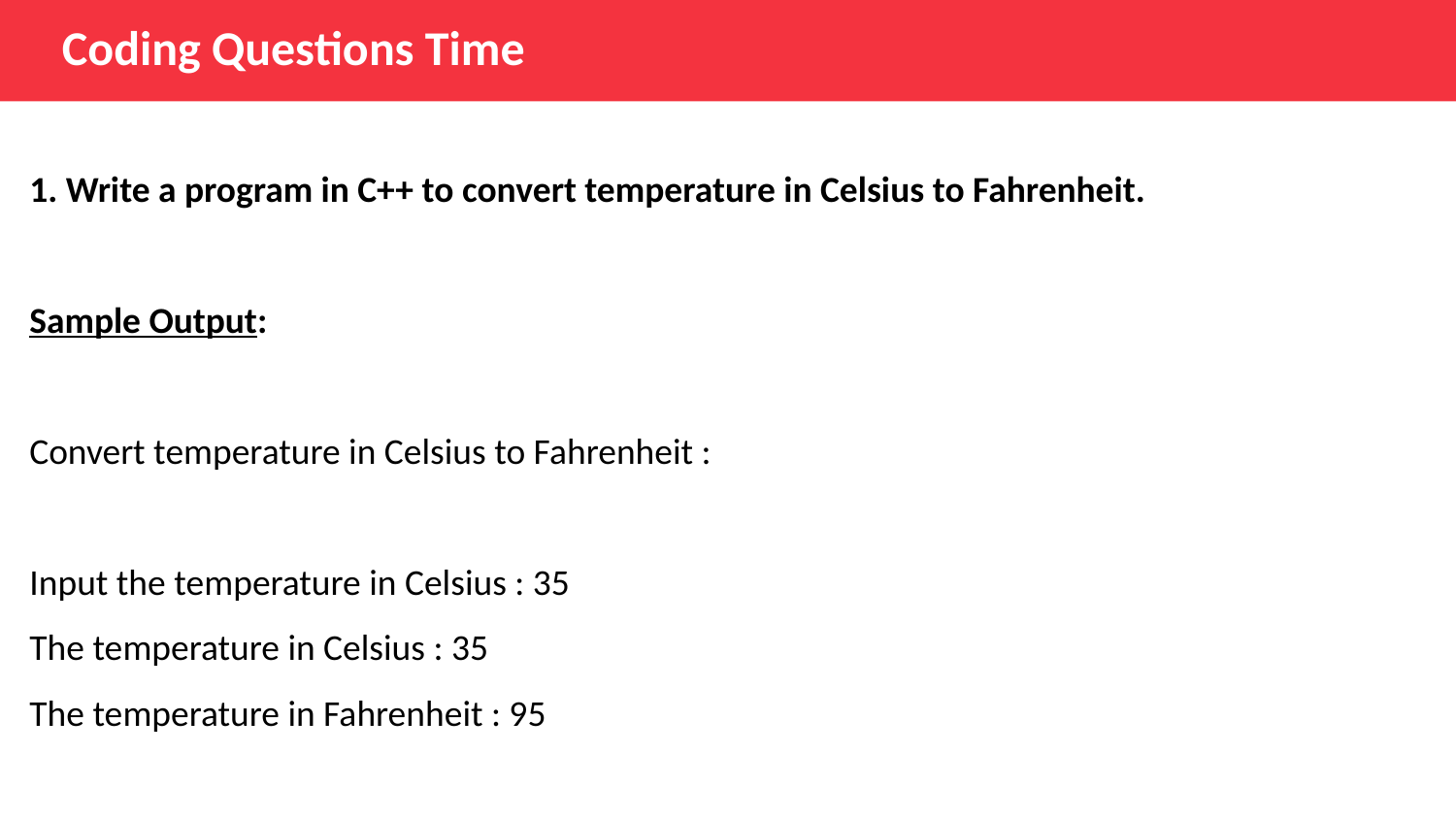

# Coding Questions Time
1. Write a program in C++ to convert temperature in Celsius to Fahrenheit.

Sample Output:

Convert temperature in Celsius to Fahrenheit :

Input the temperature in Celsius : 35
The temperature in Celsius : 35
The temperature in Fahrenheit : 95